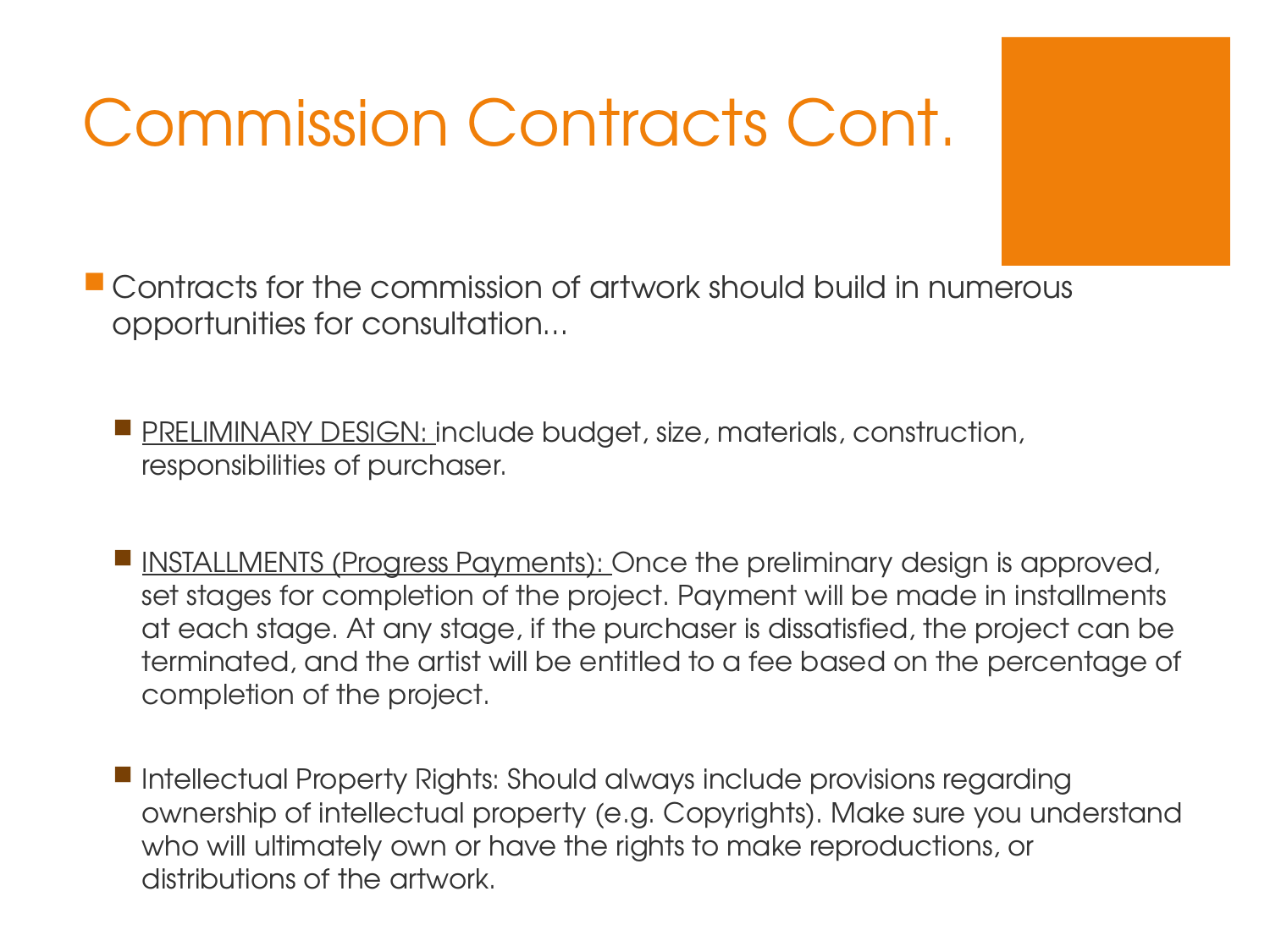

# Commission Contracts Cont.
Contracts for the commission of artwork should build in numerous opportunities for consultation…

PRELIMINARY DESIGN: include budget, size, materials, construction, responsibilities of purchaser.

INSTALLMENTS (Progress Payments): Once the preliminary design is approved, set stages for completion of the project. Payment will be made in installments at each stage. At any stage, if the purchaser is dissatisfied, the project can be terminated, and the artist will be entitled to a fee based on the percentage of completion of the project.

Intellectual Property Rights: Should always include provisions regarding ownership of intellectual property (e.g. Copyrights). Make sure you understand who will ultimately own or have the rights to make reproductions, or distributions of the artwork.